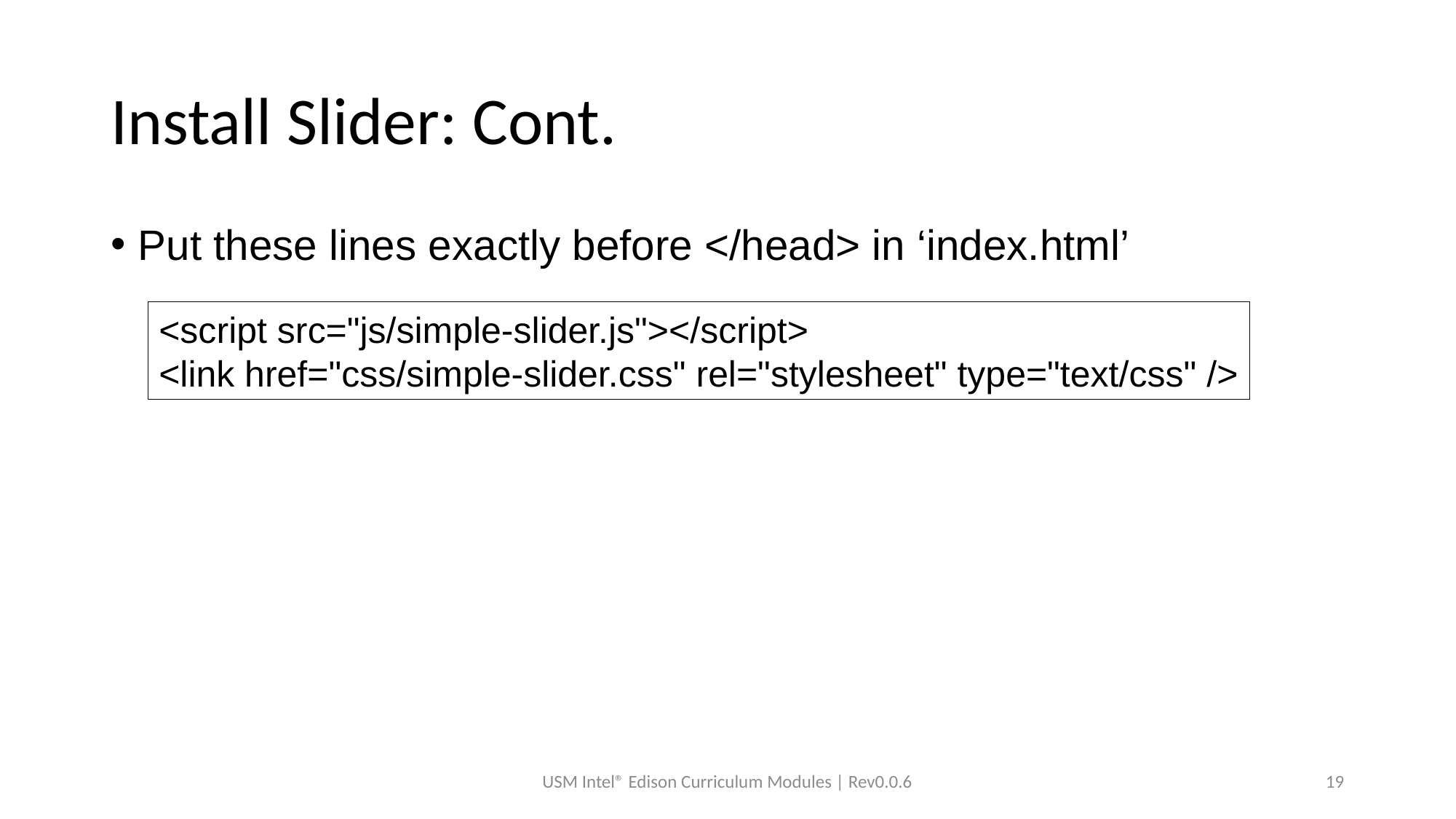

# Install Slider: Cont.
Put these lines exactly before </head> in ‘index.html’

<script src="js/simple-slider.js"></script>
<link href="css/simple-slider.css" rel="stylesheet" type="text/css" />
USM Intel® Edison Curriculum Modules | Rev0.0.6
19